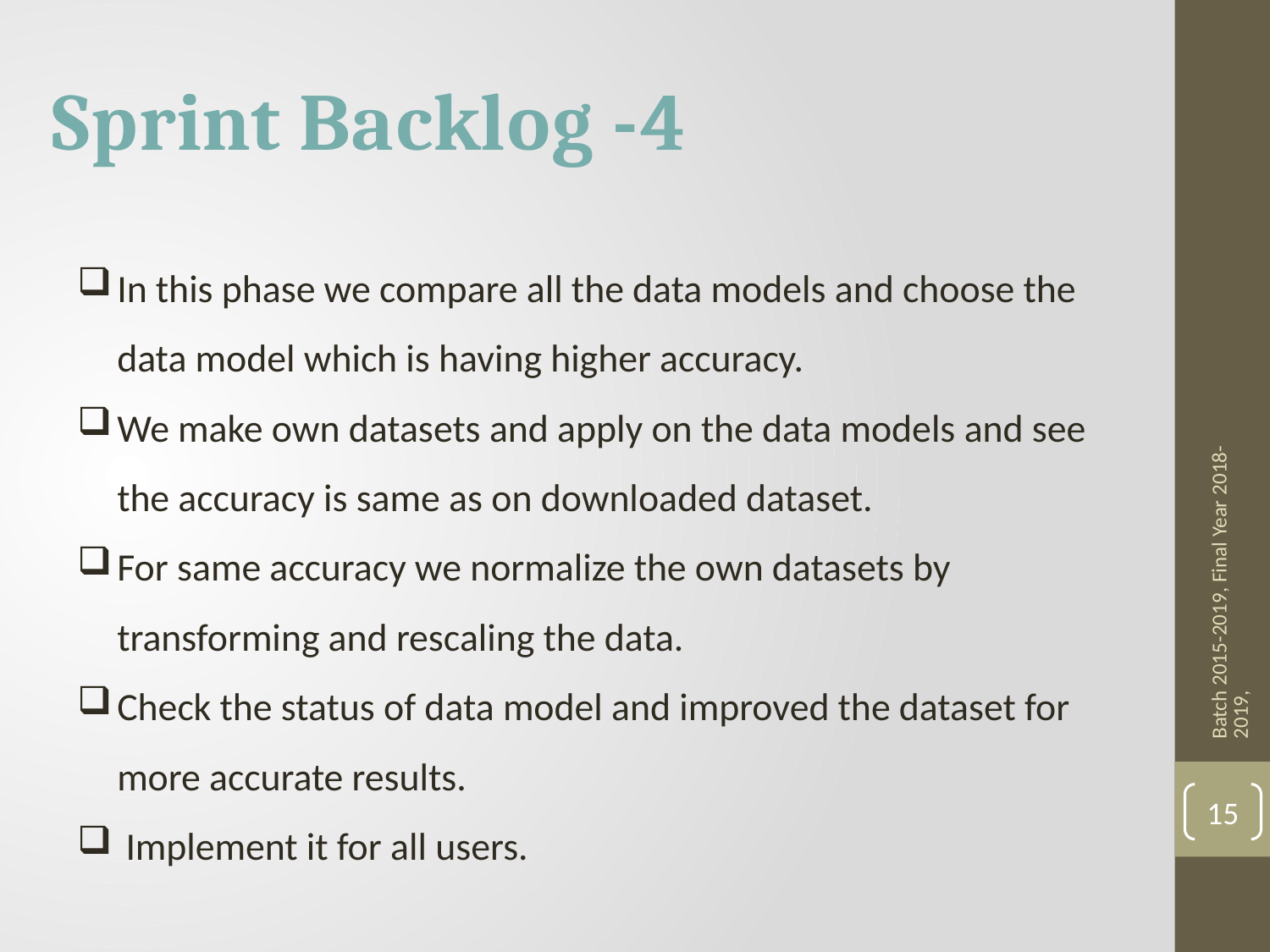

# Sprint Backlog -4
In this phase we compare all the data models and choose the data model which is having higher accuracy.
We make own datasets and apply on the data models and see the accuracy is same as on downloaded dataset.
For same accuracy we normalize the own datasets by transforming and rescaling the data.
Check the status of data model and improved the dataset for more accurate results.
 Implement it for all users.
Batch 2015-2019, Final Year 2018-2019,
15